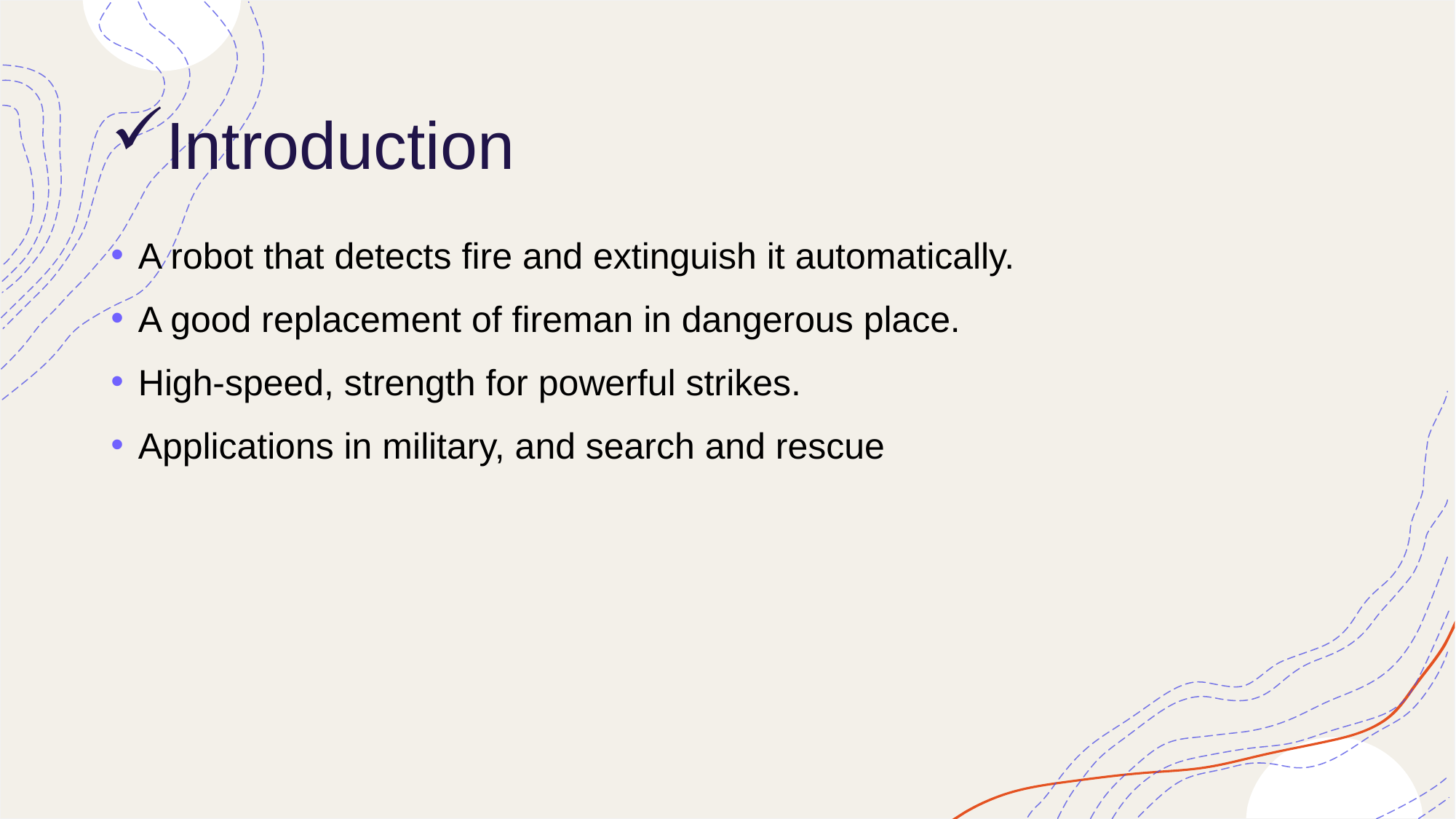

# Introduction
A robot that detects fire and extinguish it automatically.
A good replacement of fireman in dangerous place.
High-speed, strength for powerful strikes.
Applications in military, and search and rescue